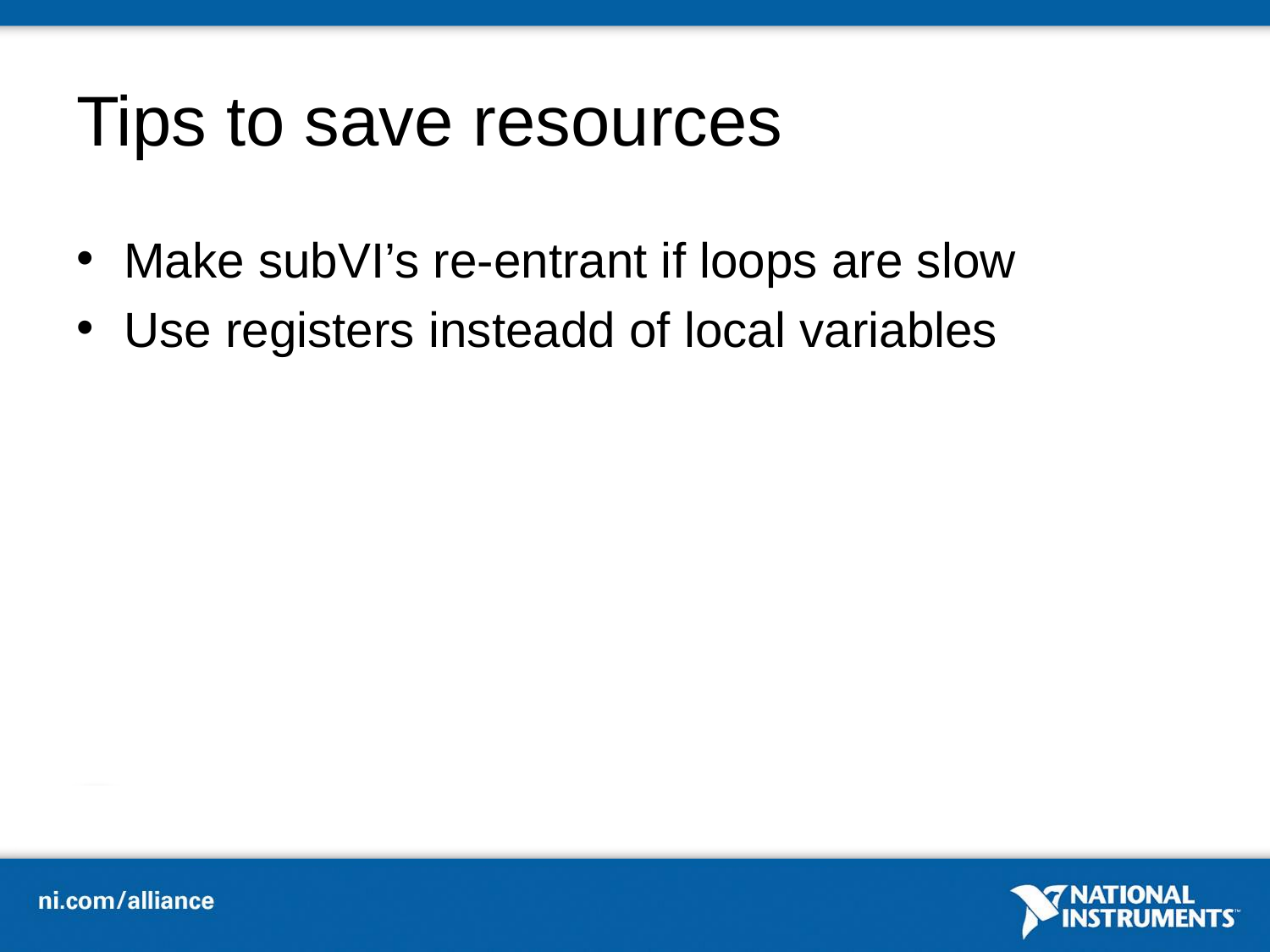

# Tips to save resources
Make subVI’s re-entrant if loops are slow
Use registers insteadd of local variables